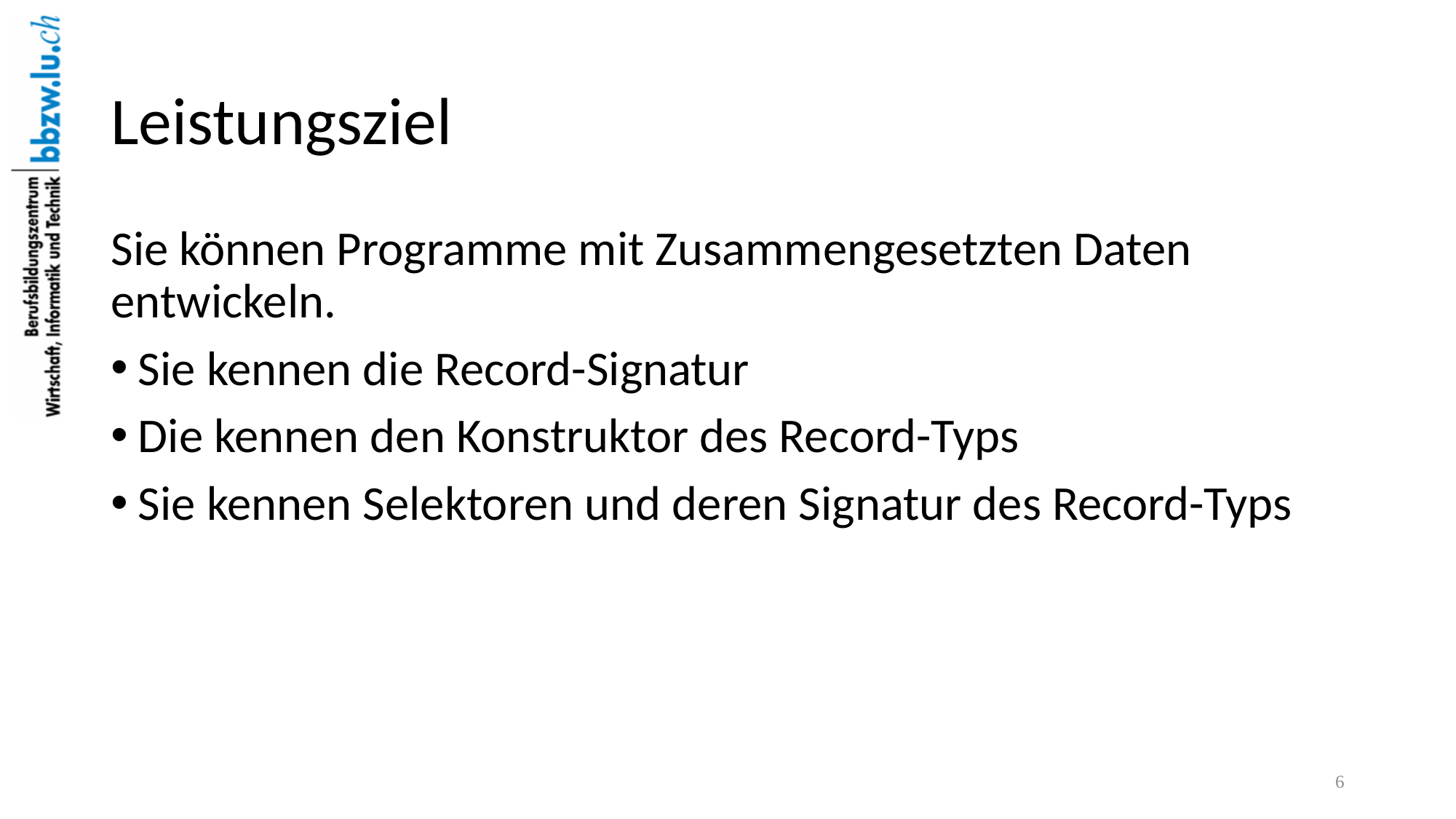

# Leistungsziel
Sie können Programme mit Zusammengesetzten Daten entwickeln.
Sie kennen die Record-Signatur
Die kennen den Konstruktor des Record-Typs
Sie kennen Selektoren und deren Signatur des Record-Typs

6